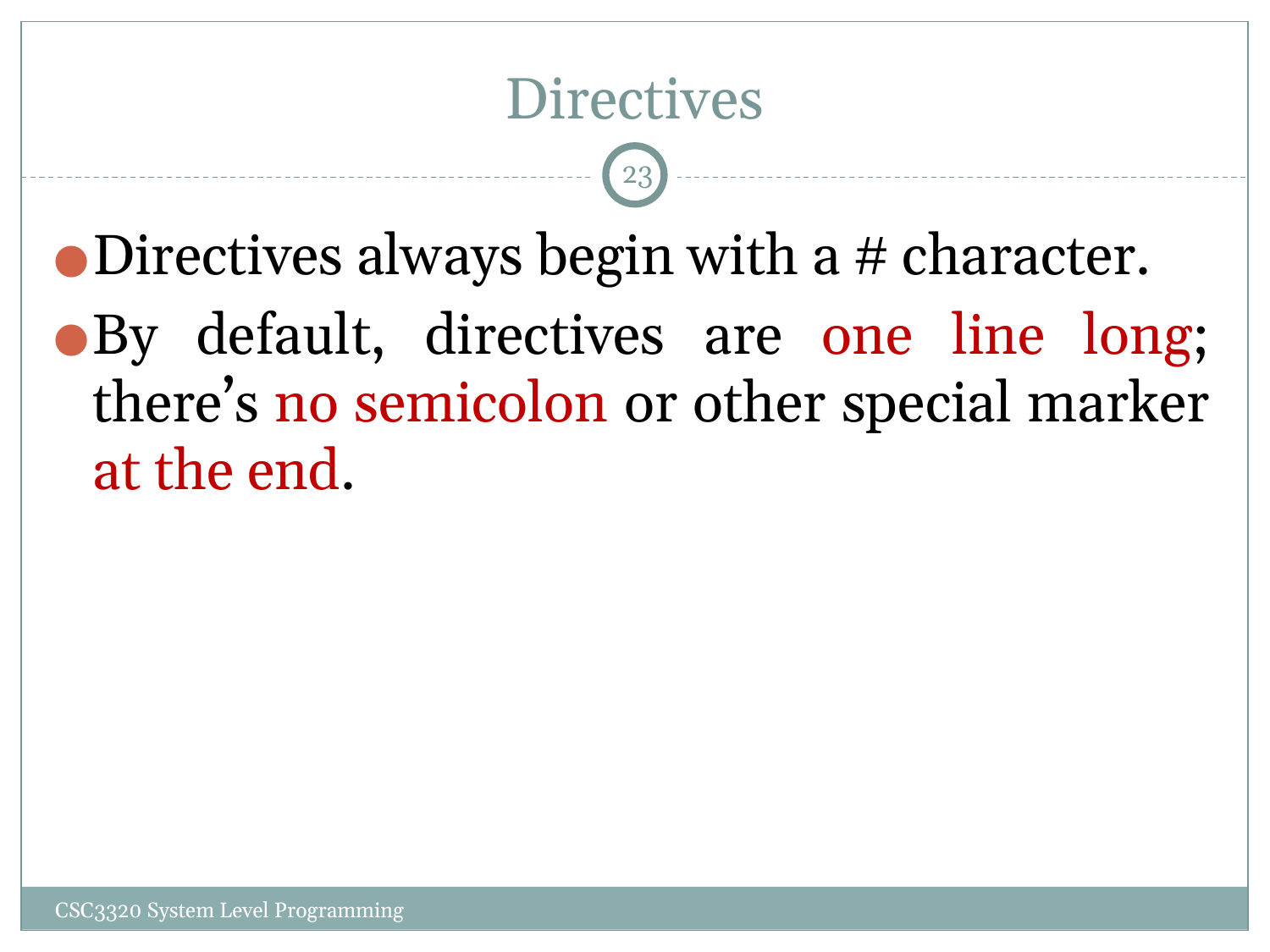

# Directives
23
Directives always begin with a # character.
By default, directives are one line long; there’s no semicolon or other special marker at the end.
CSC3320 System Level Programming